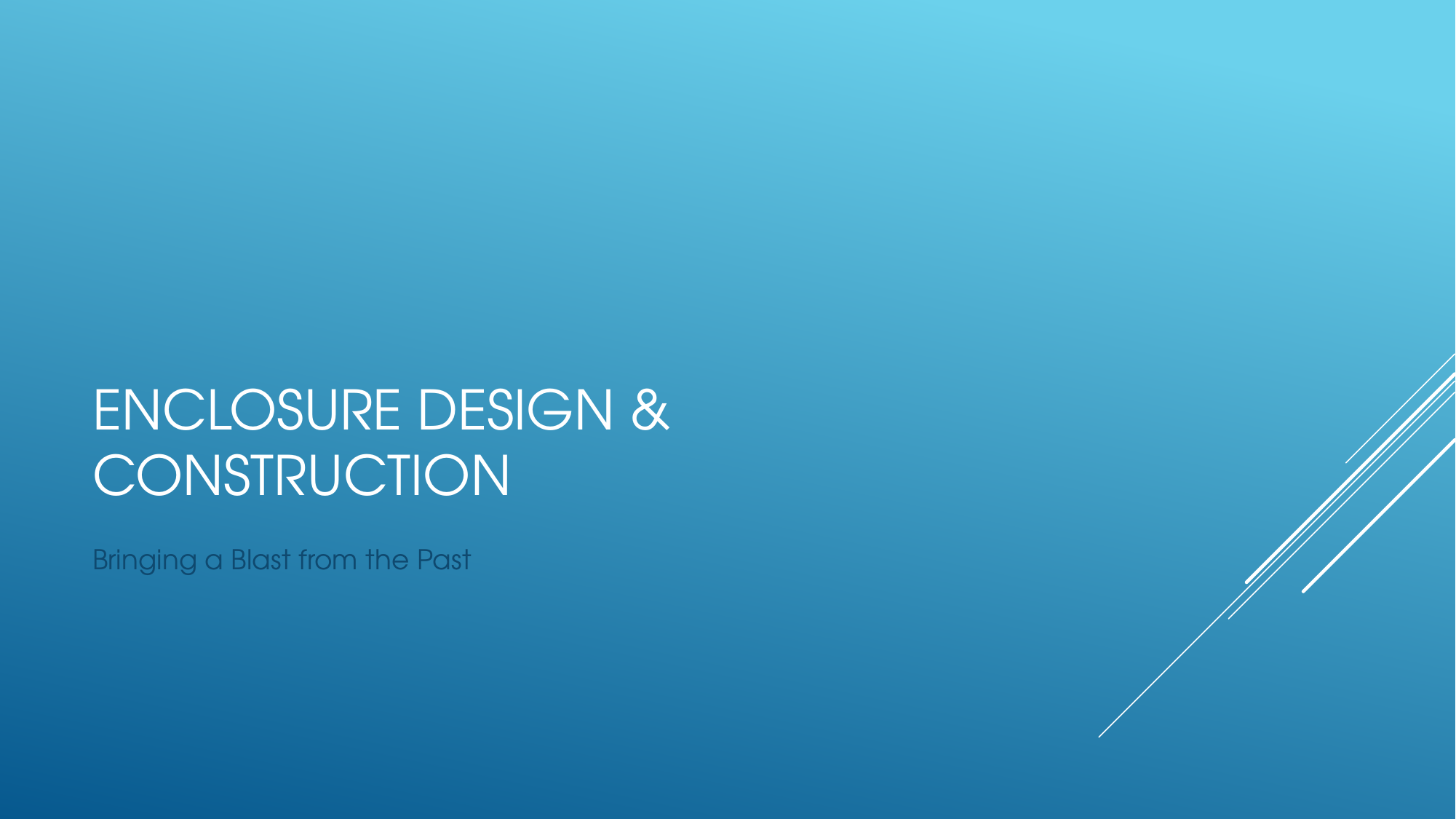

# Enclosure design & construction
Bringing a Blast from the Past